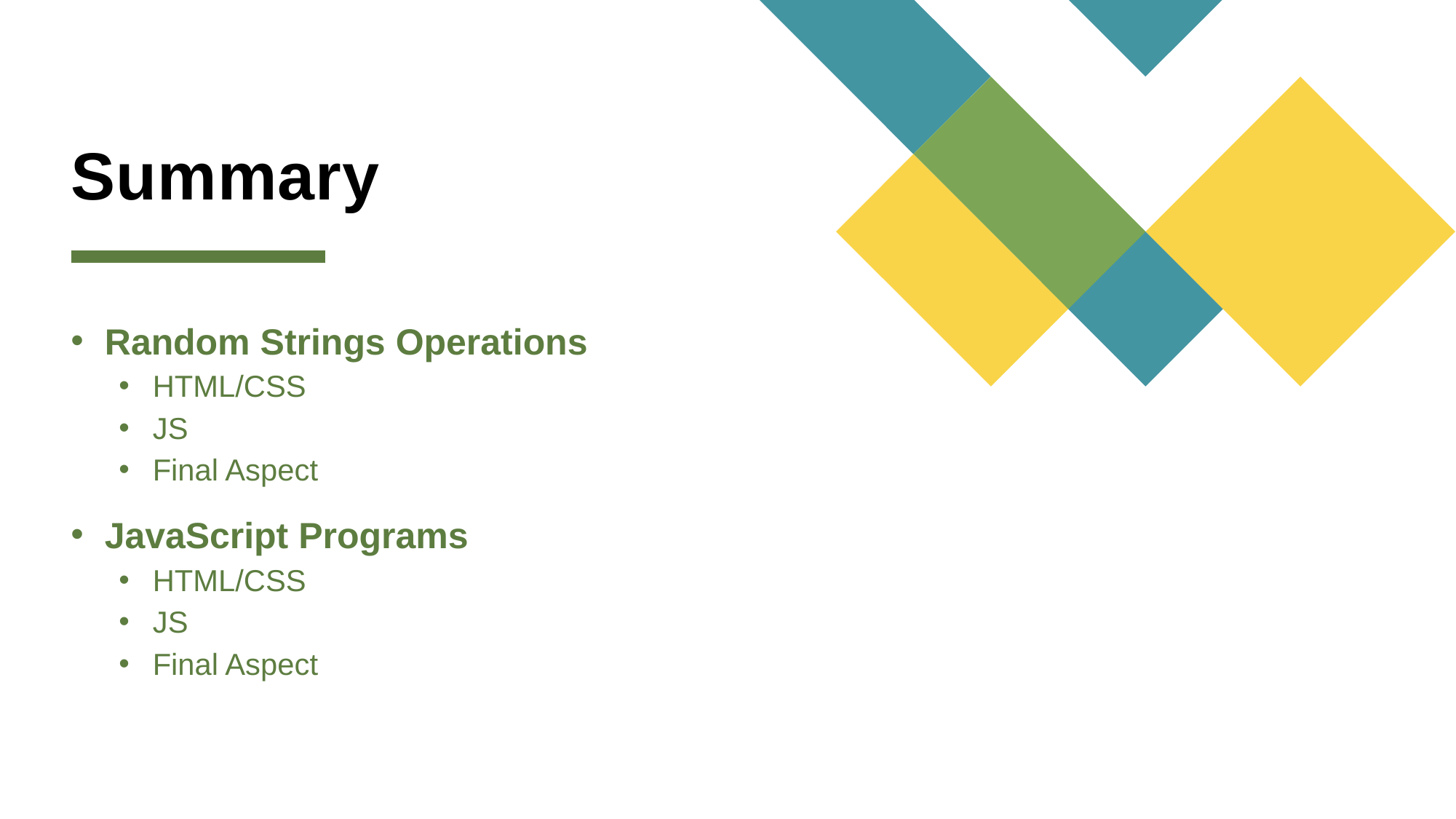

# Summary
Random Strings Operations
HTML/CSS
JS
Final Aspect
JavaScript Programs
HTML/CSS
JS
Final Aspect